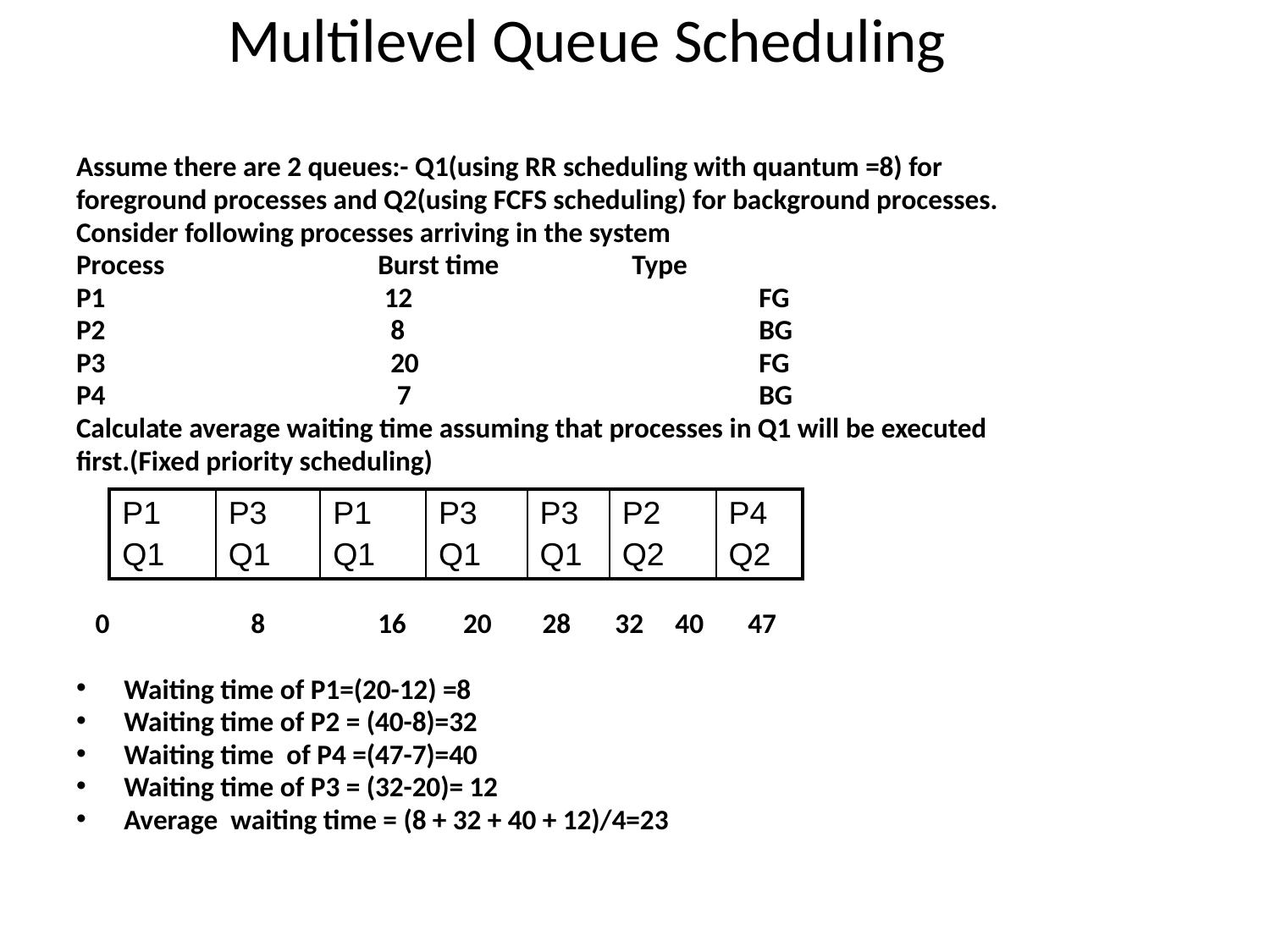

# Multilevel Queue Scheduling
Assume there are 2 queues:- Q1(using RR scheduling with quantum =8) for
foreground processes and Q2(using FCFS scheduling) for background processes.
Consider following processes arriving in the system
Process		Burst time		Type
P1			 12			FG
P2			  8			BG
P3			  20			FG
P4			   7			BG
Calculate average waiting time assuming that processes in Q1 will be executed
first.(Fixed priority scheduling)

   0		8	16         20        28       32     40       47

Waiting time of P1=(20-12) =8
Waiting time of P2 = (40-8)=32
Waiting time  of P4 =(47-7)=40
Waiting time of P3 = (32-20)= 12
Average  waiting time = (8 + 32 + 40 + 12)/4=23
| P1 Q1 | P3 Q1 | P1 Q1 | P3 Q1 | P3 Q1 | P2 Q2 | P4 Q2 |
| --- | --- | --- | --- | --- | --- | --- |